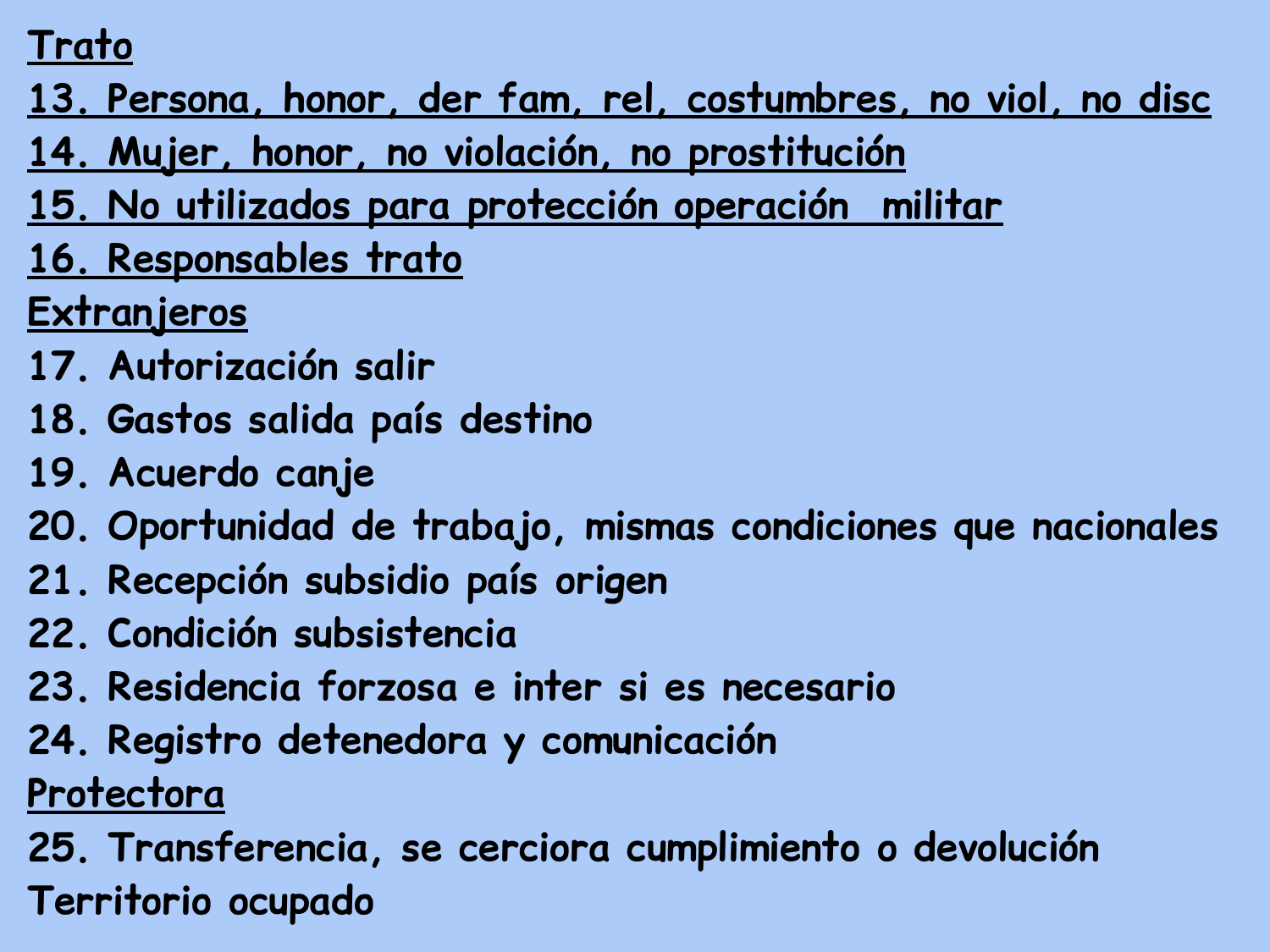

Trato
13. Persona, honor, der fam, rel, costumbres, no viol, no disc
14. Mujer, honor, no violación, no prostitución
15. No utilizados para protección operación  militar
16. Responsables trato
Extranjeros
17. Autorización salir
18. Gastos salida país destino
19. Acuerdo canje
20. Oportunidad de trabajo, mismas condiciones que nacionales
21. Recepción subsidio país origen
22. Condición subsistencia
23. Residencia forzosa e inter si es necesario
24. Registro detenedora y comunicación
Protectora
25. Transferencia, se cerciora cumplimiento o devolución
Territorio ocupado